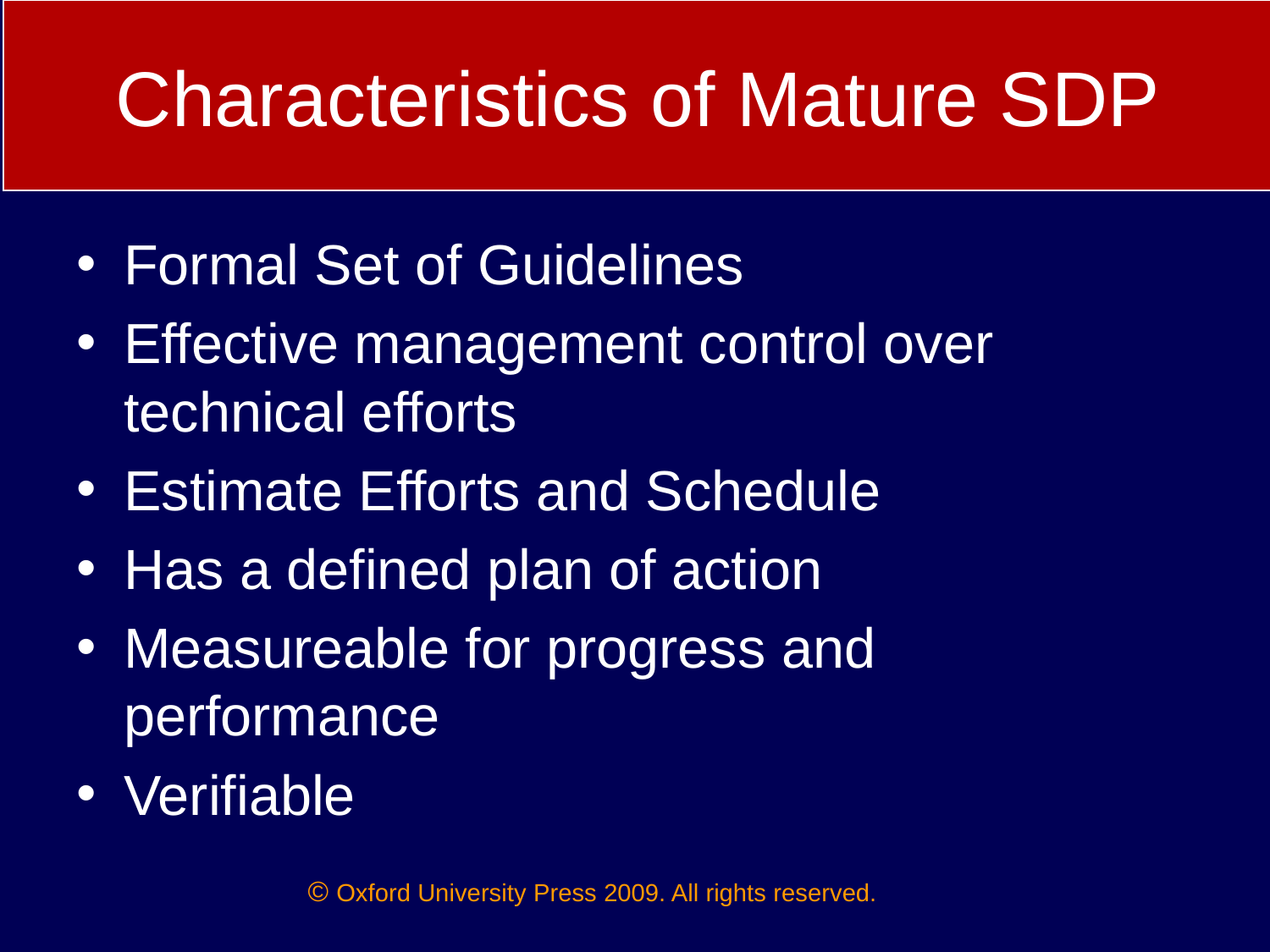

Characteristics of Mature SDP
Formal Set of Guidelines
Effective management control over technical efforts
Estimate Efforts and Schedule
Has a defined plan of action
Measureable for progress and performance
Verifiable